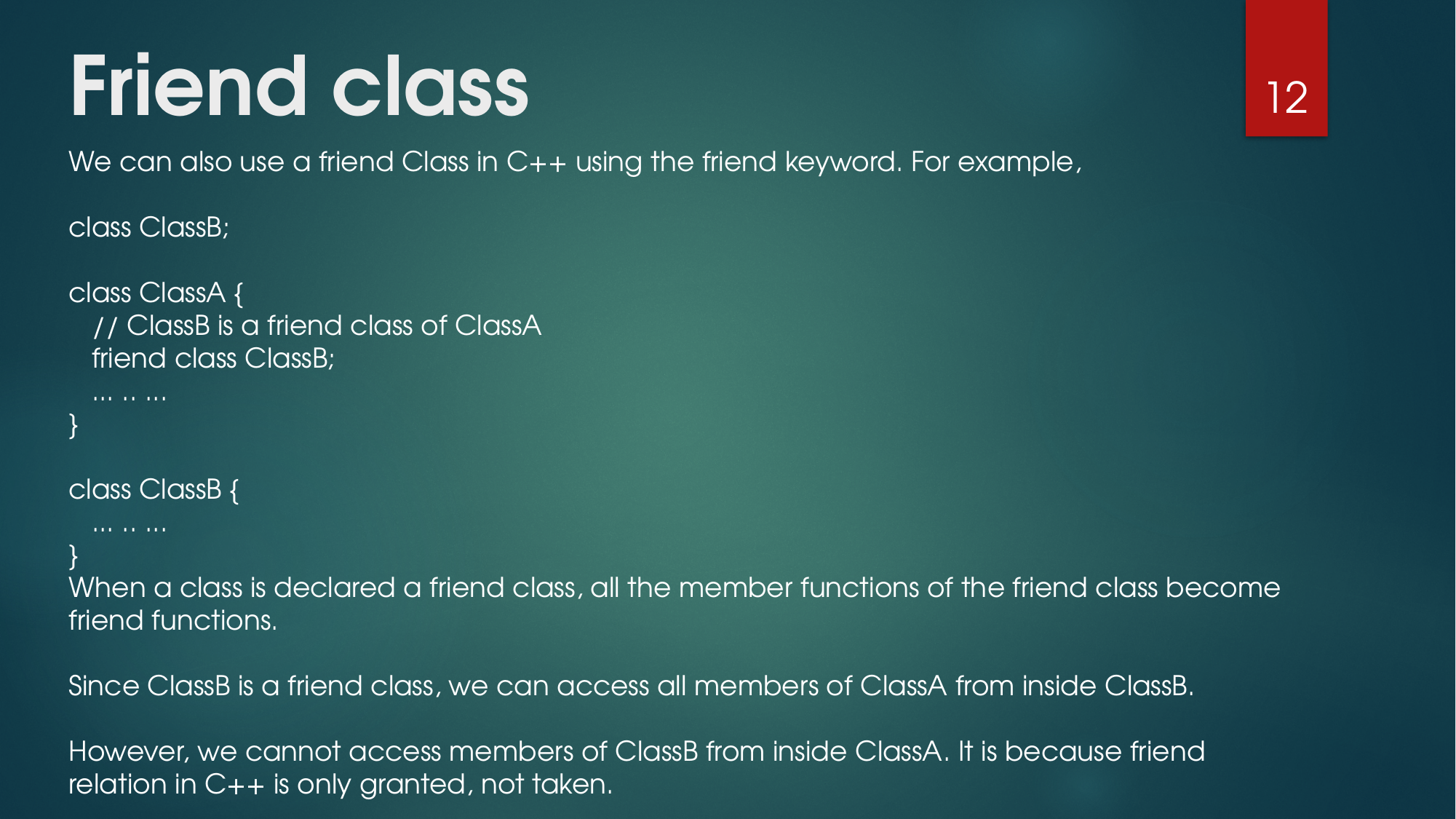

# Friend class
12
We can also use a friend Class in C++ using the friend keyword. For example,

class ClassB;

class ClassA {
   // ClassB is a friend class of ClassA
   friend class ClassB;
   ... .. ...
}

class ClassB {
   ... .. ...
}
When a class is declared a friend class, all the member functions of the friend class become friend functions.

Since ClassB is a friend class, we can access all members of ClassA from inside ClassB.

However, we cannot access members of ClassB from inside ClassA. It is because friend relation in C++ is only granted, not taken.